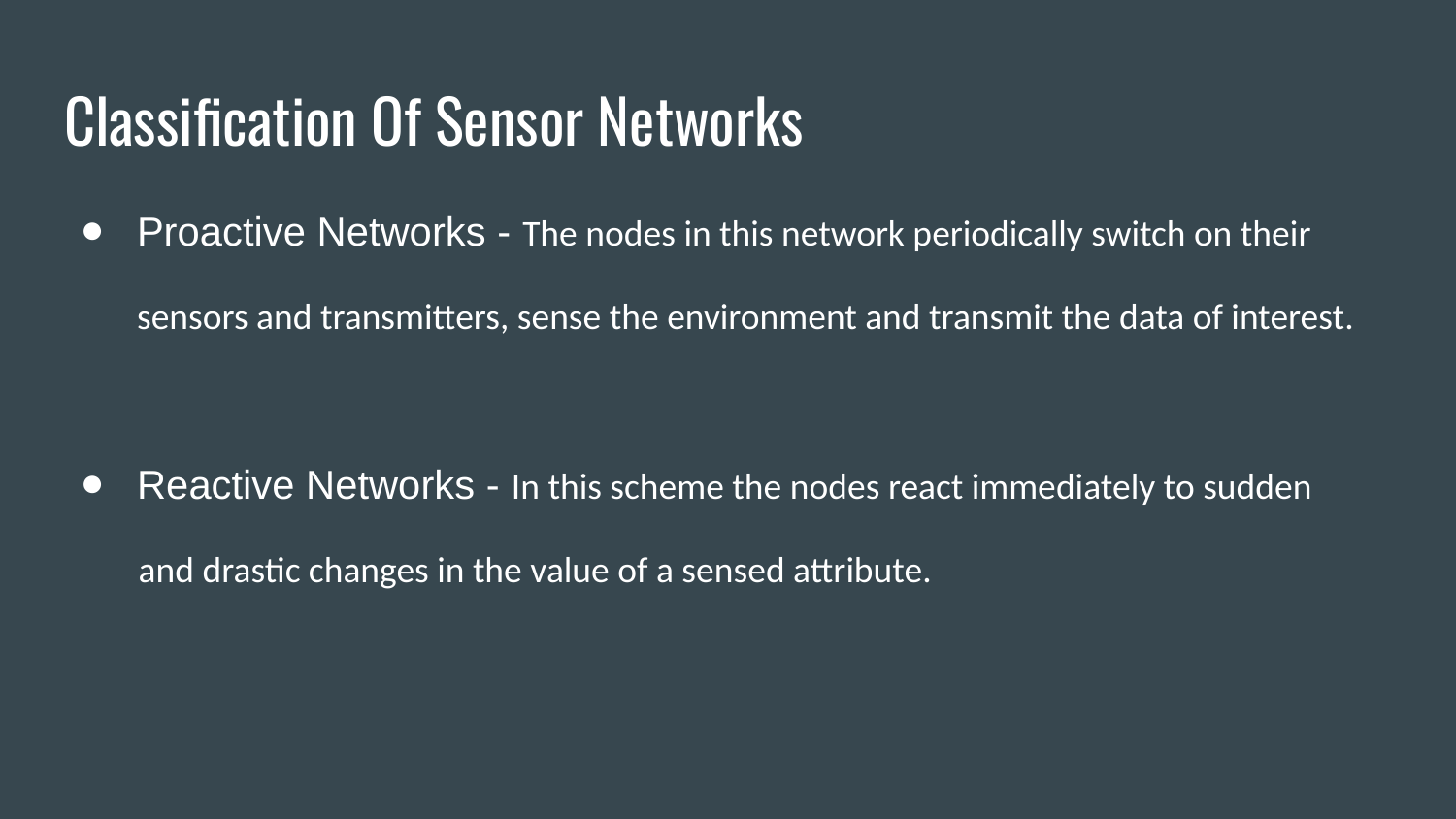

# Classification Of Sensor Networks

Proactive Networks - The nodes in this network periodically switch on their
sensors and transmitters, sense the environment and transmit the data of interest.

Reactive Networks - In this scheme the nodes react immediately to sudden
         and drastic changes in the value of a sensed attribute.